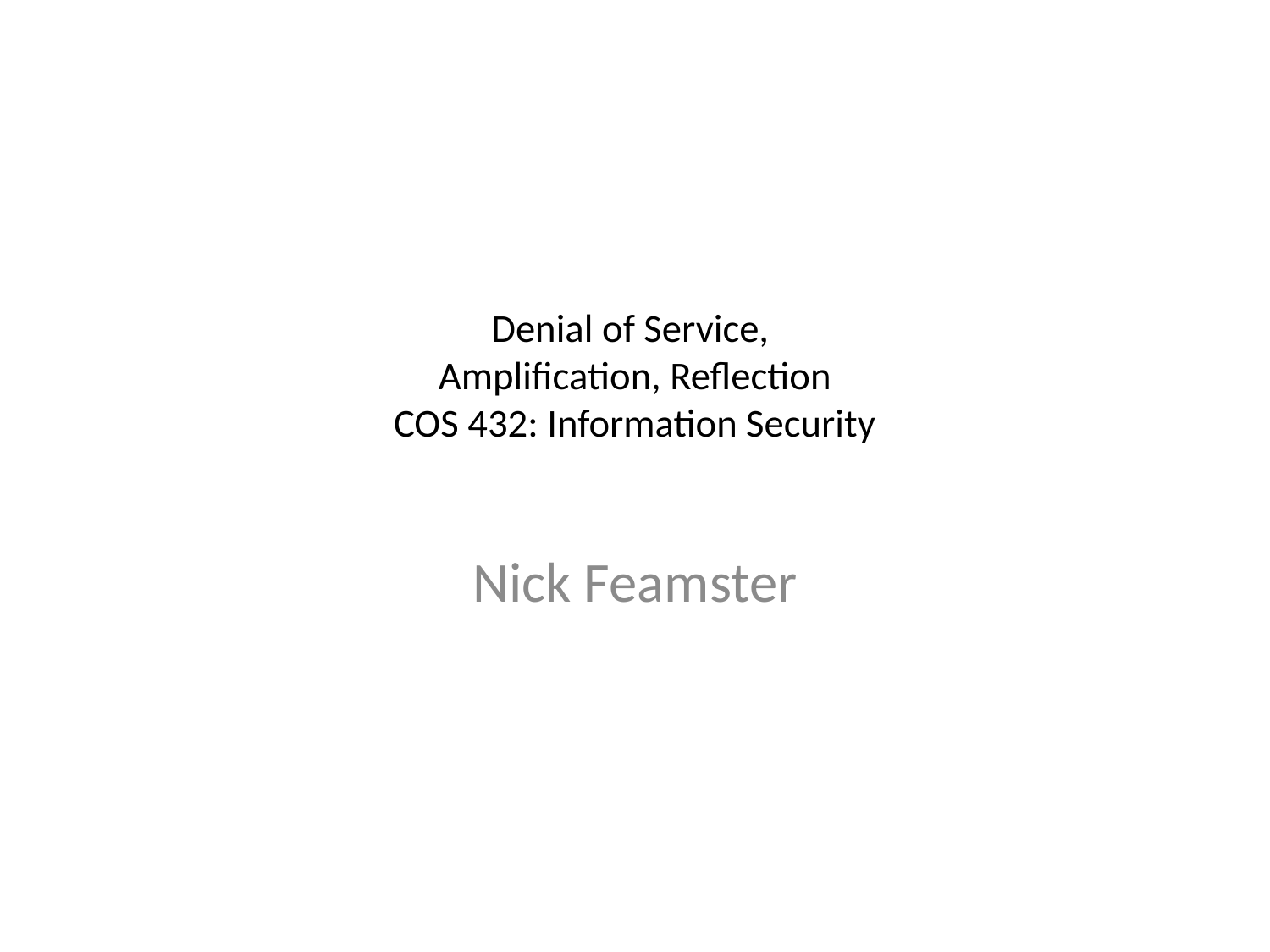

# Denial of Service, Amplification, Reflection COS 432: Information Security
Nick Feamster